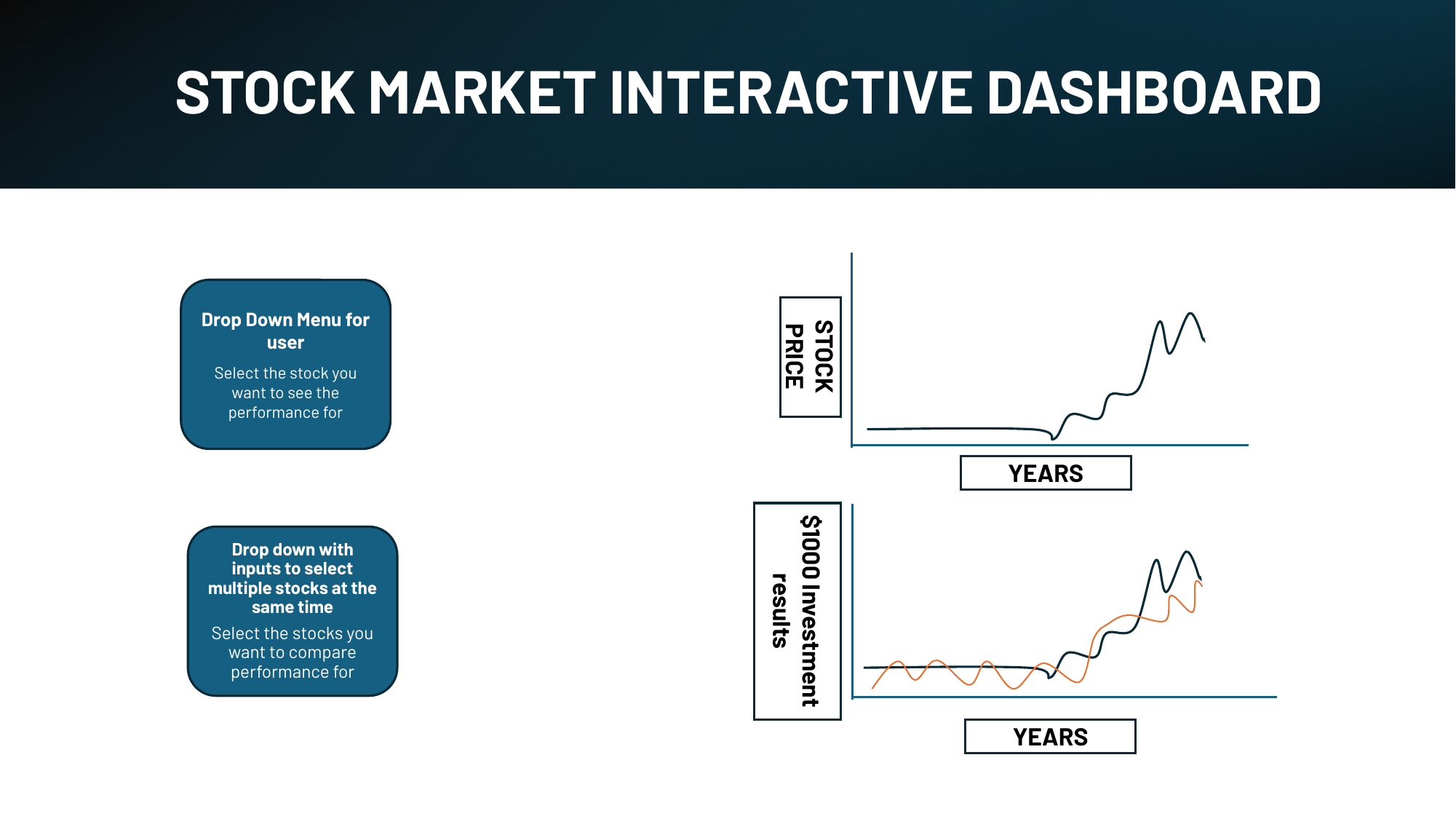

# STOCK MARKET INTERACTIVE DASHBOARD
Drop Down Menu for user
Select the stock you want to see the performance for
STOCK PRICE

YEARS
$1000 Investment results
Drop down with inputs to select multiple stocks at the same time
Select the stocks you want to compare performance for

YEARS